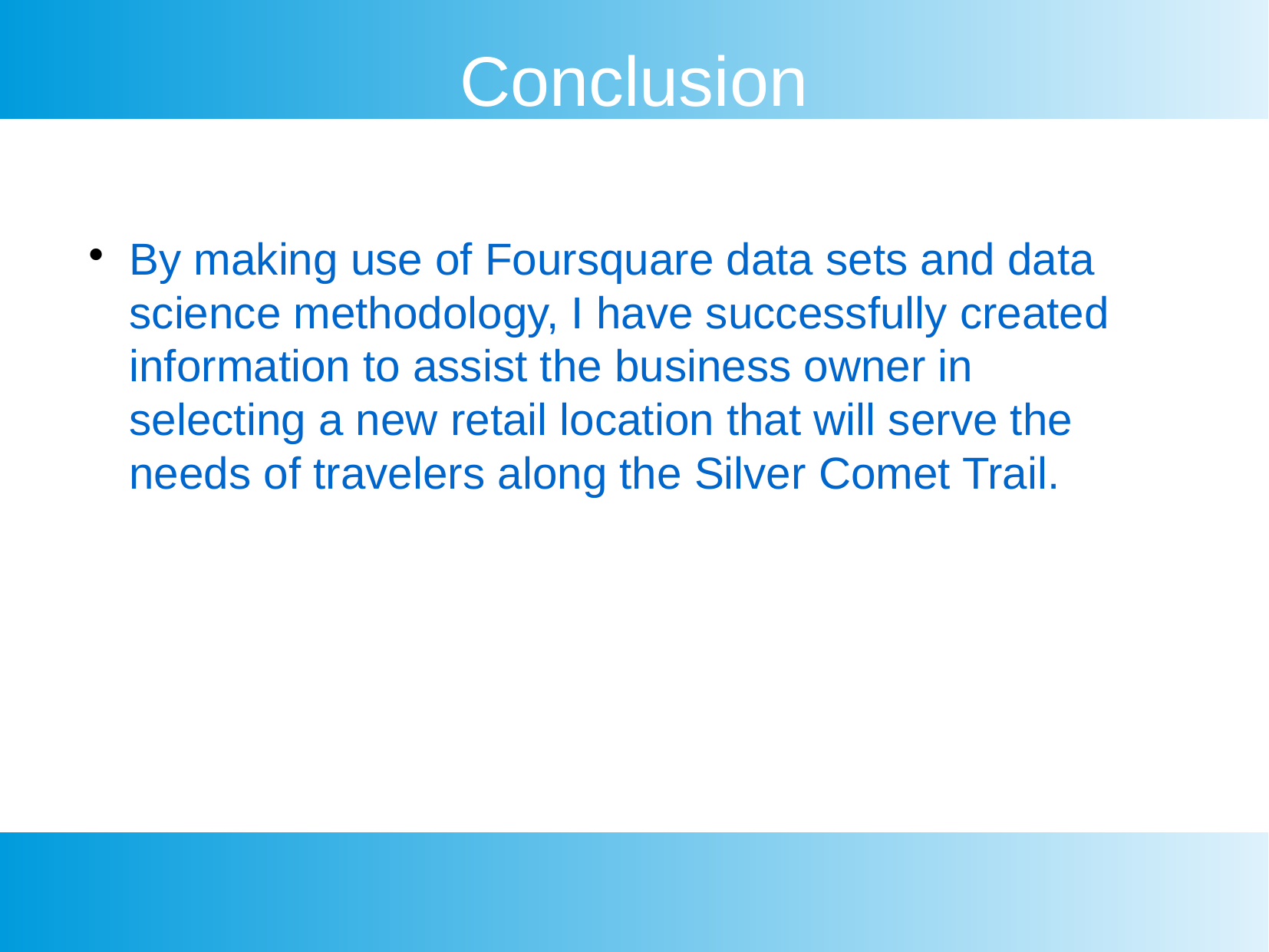

Conclusion
By making use of Foursquare data sets and data science methodology, I have successfully created information to assist the business owner in selecting a new retail location that will serve the needs of travelers along the Silver Comet Trail.